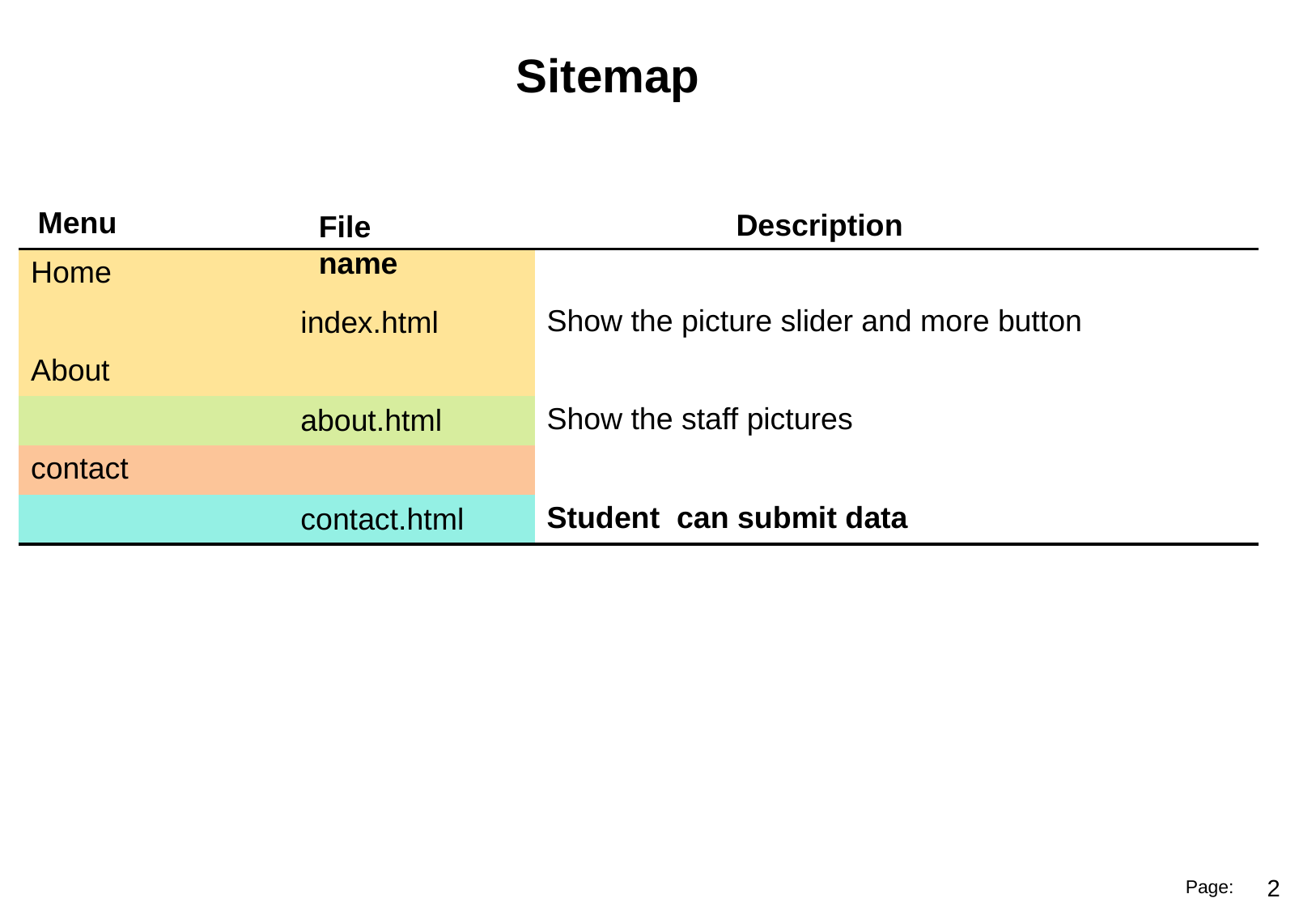

Sitemap
Menu
Description
File name
| Home |  |  |
| --- | --- | --- |
|  | index.html | Show the picture slider and more button |
| About |  |  |
|  | about.html | Show the staff pictures |
| contact |  |  |
|  | contact.html | Student can submit data |
2